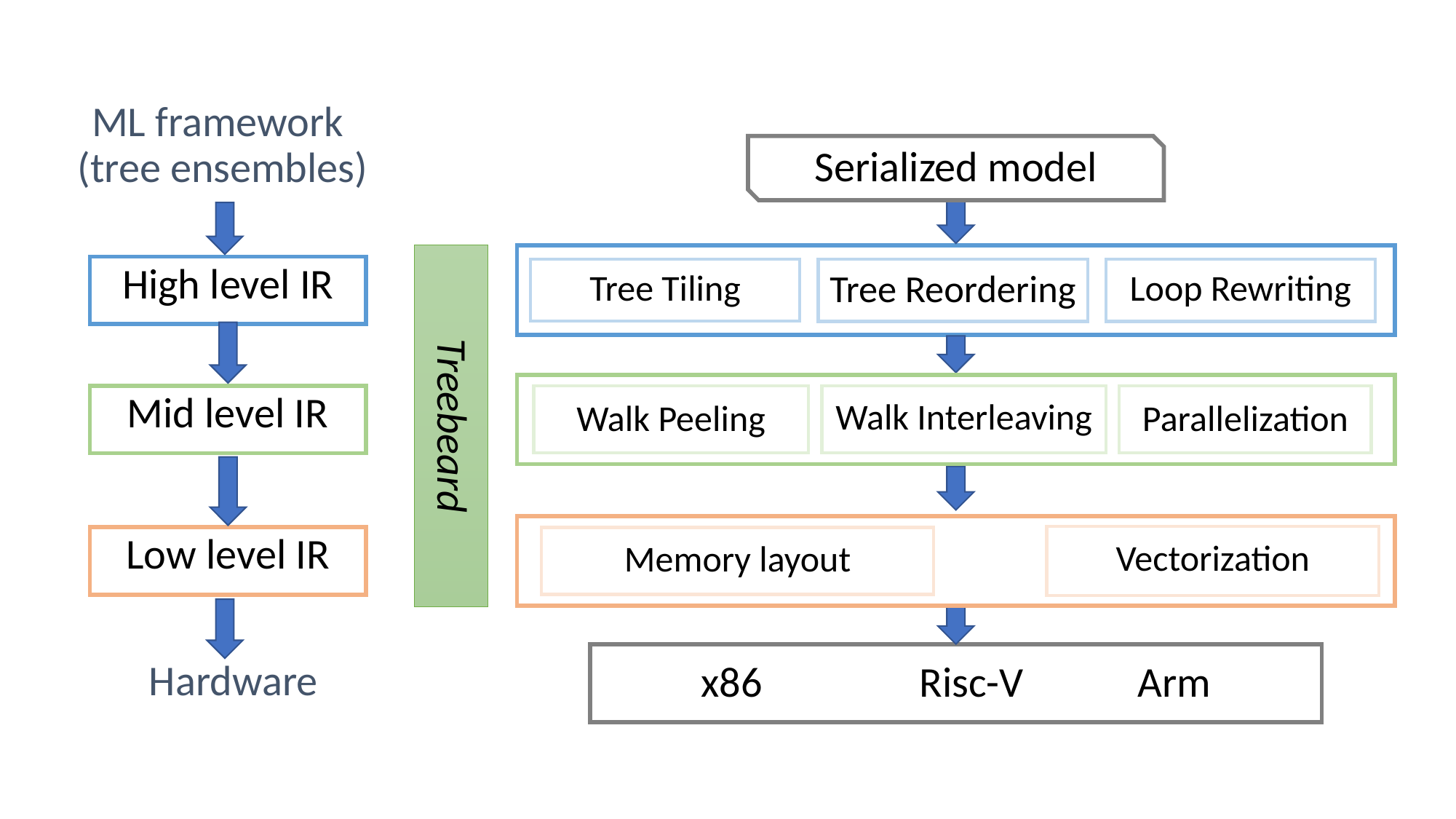

ML framework
(tree ensembles)

Serialized model

Treebeard

Tree Reordering
Tree Tiling
High level IR

Walk Peeling
Walk Interleaving
Parallelization
Mid level IR

Vectorization
Memory layout
Low level IR

x86		Risc-V		Arm
Hardware
Loop Rewriting